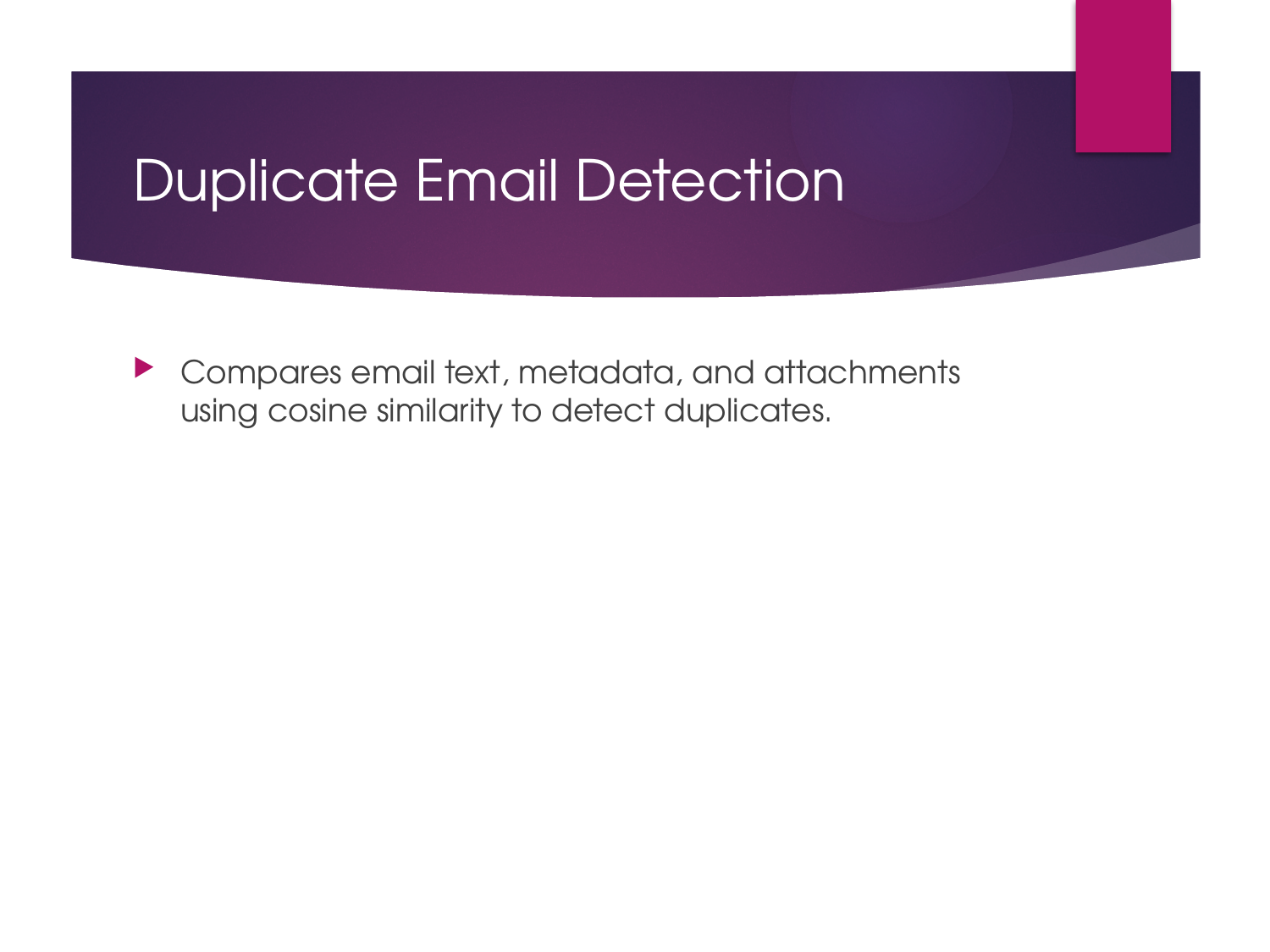

# Duplicate Email Detection
Compares email text, metadata, and attachments using cosine similarity to detect duplicates.